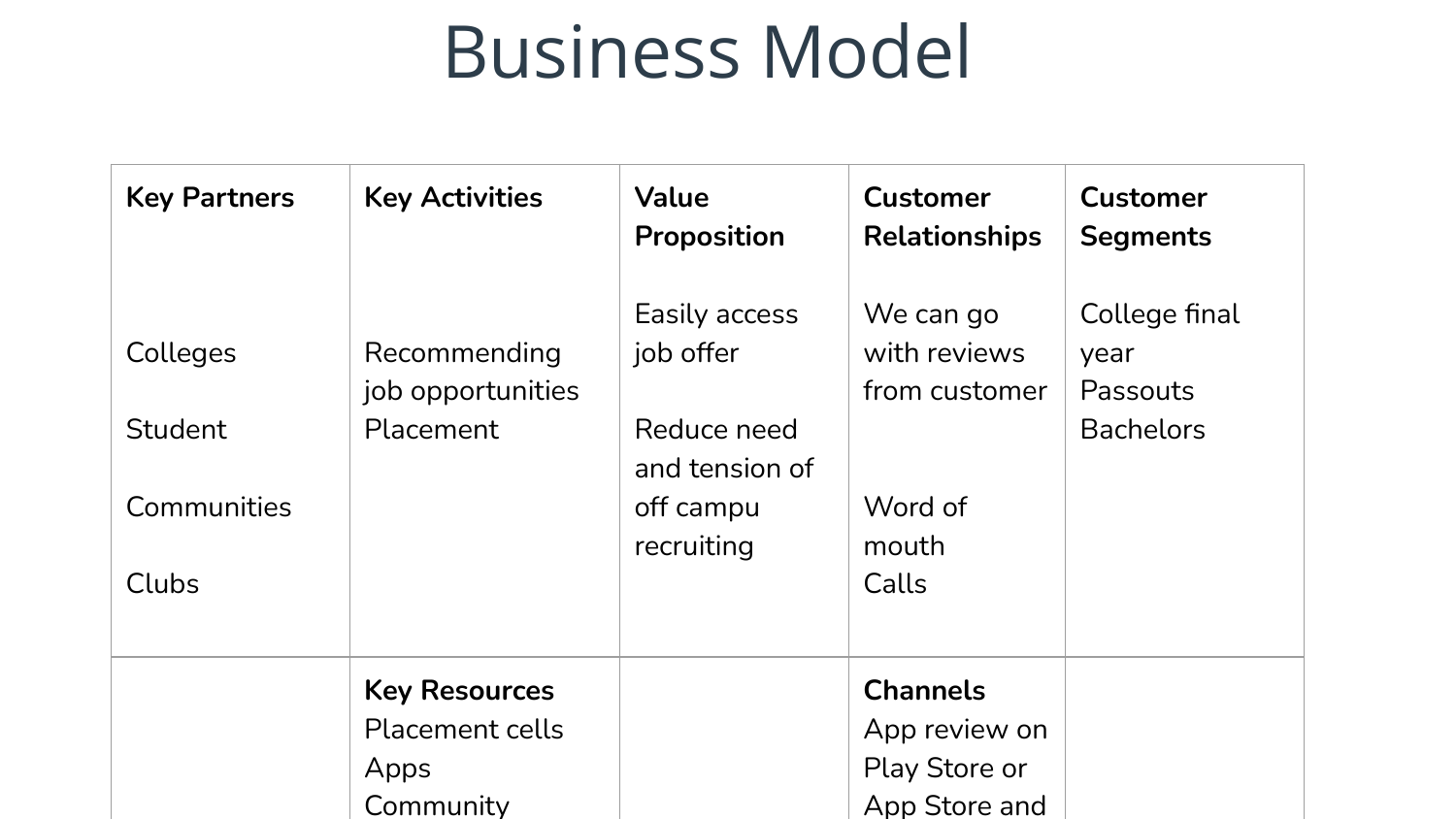

# Business Model
| Key Partners Colleges Student Communities Clubs | Key Activities Recommending job opportunities Placement | Value Proposition Easily access job offer Reduce need and tension of off campu recruiting | Customer Relationships We can go with reviews from customer Word of mouth Calls | Customer Segments College final year Passouts Bachelors |
| --- | --- | --- | --- | --- |
|  | Key Resources Placement cells Apps Community |  | Channels App review on Play Store or App Store and other platform |  |